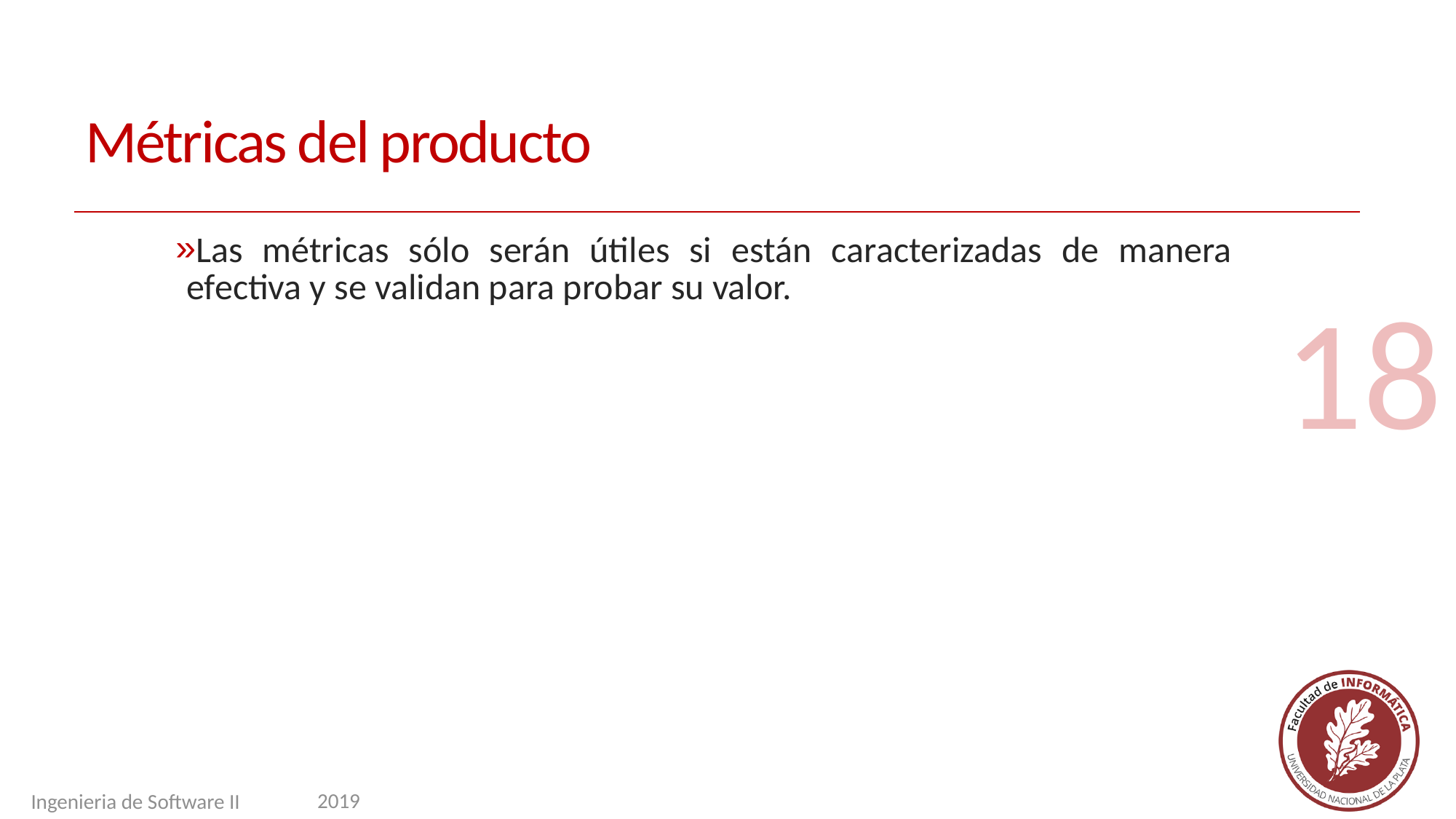

# Métricas del producto
Las métricas sólo serán útiles si están caracterizadas de manera efectiva y se validan para probar su valor.
18
2019
Ingenieria de Software II